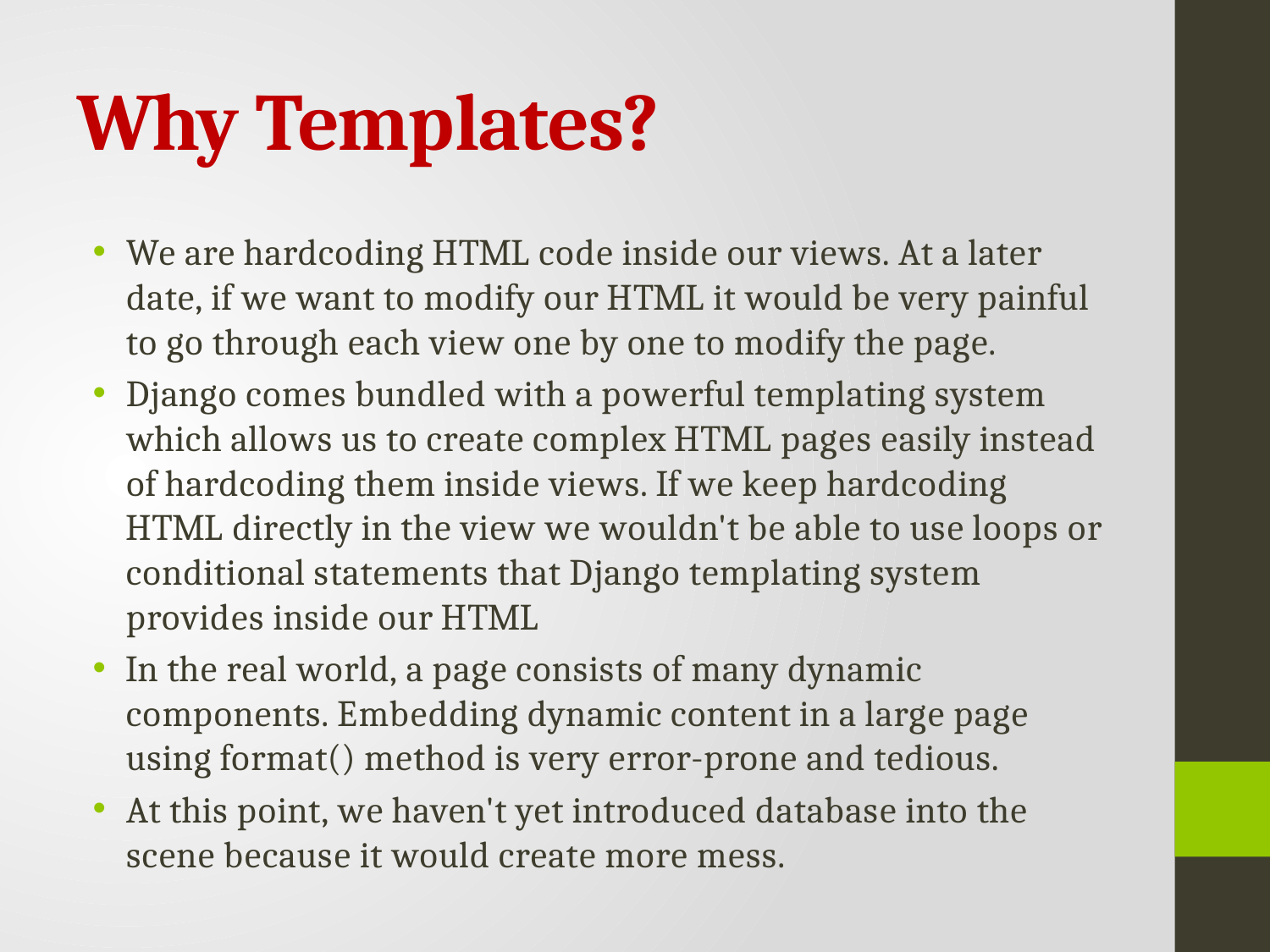

# Why Templates?
We are hardcoding HTML code inside our views. At a later date, if we want to modify our HTML it would be very painful to go through each view one by one to modify the page.
Django comes bundled with a powerful templating system which allows us to create complex HTML pages easily instead of hardcoding them inside views. If we keep hardcoding HTML directly in the view we wouldn't be able to use loops or conditional statements that Django templating system provides inside our HTML
In the real world, a page consists of many dynamic components. Embedding dynamic content in a large page using format() method is very error-prone and tedious.
At this point, we haven't yet introduced database into the scene because it would create more mess.